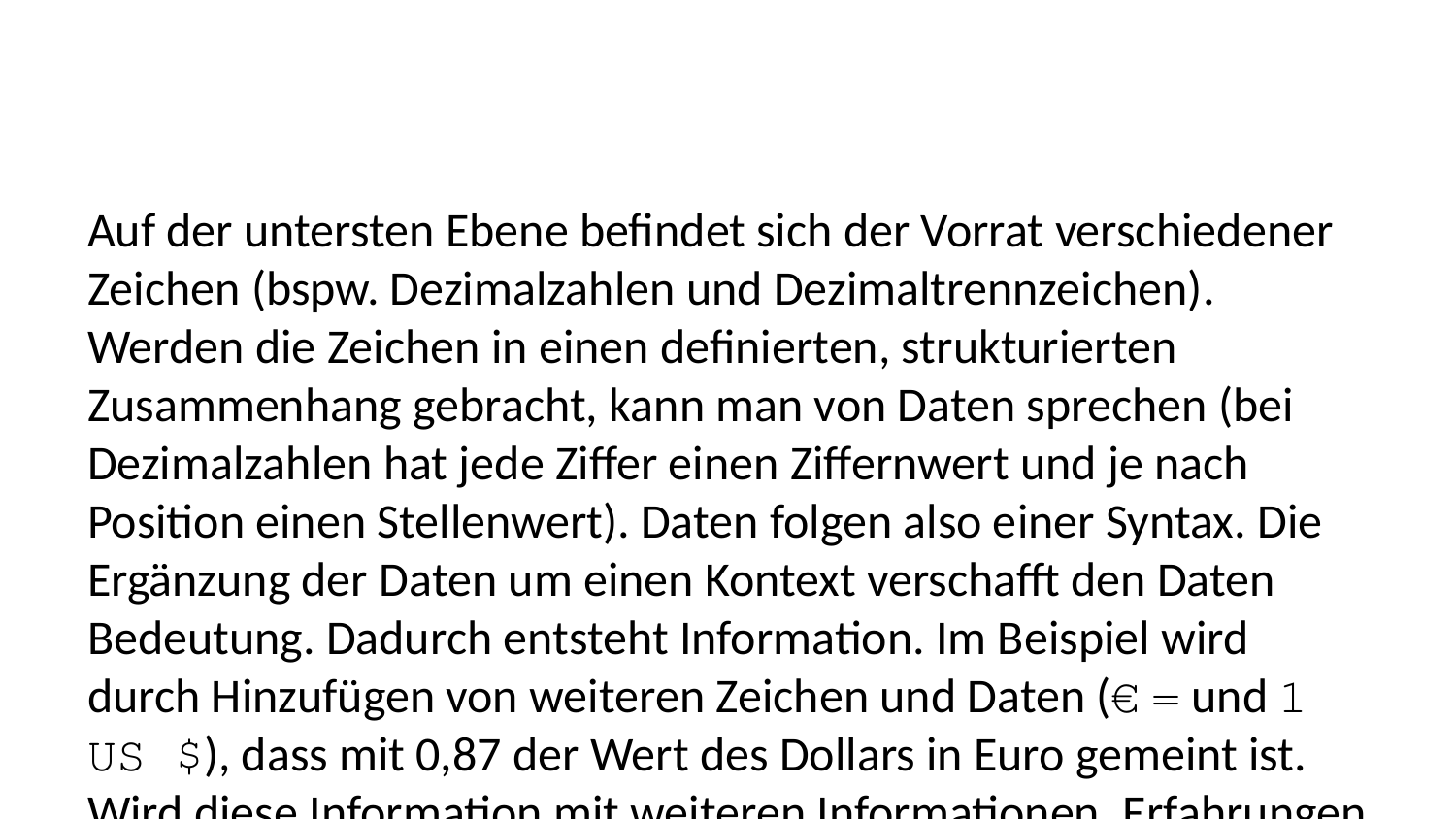

Auf der untersten Ebene befindet sich der Vorrat verschiedener Zeichen (bspw. Dezimalzahlen und Dezimaltrennzeichen). Werden die Zeichen in einen definierten, strukturierten Zusammenhang gebracht, kann man von Daten sprechen (bei Dezimalzahlen hat jede Ziffer einen Ziffernwert und je nach Position einen Stellenwert). Daten folgen also einer Syntax. Die Ergänzung der Daten um einen Kontext verschafft den Daten Bedeutung. Dadurch entsteht Information. Im Beispiel wird durch Hinzufügen von weiteren Zeichen und Daten (€ = und 1 US $), dass mit 0,87 der Wert des Dollars in Euro gemeint ist. Wird diese Information mit weiteren Informationen, Erfahrungen und Handlungsbezügen vernetzt, entsteht Wissen. Der Wert steigt in mit jeder Ebene der Hierarchie.